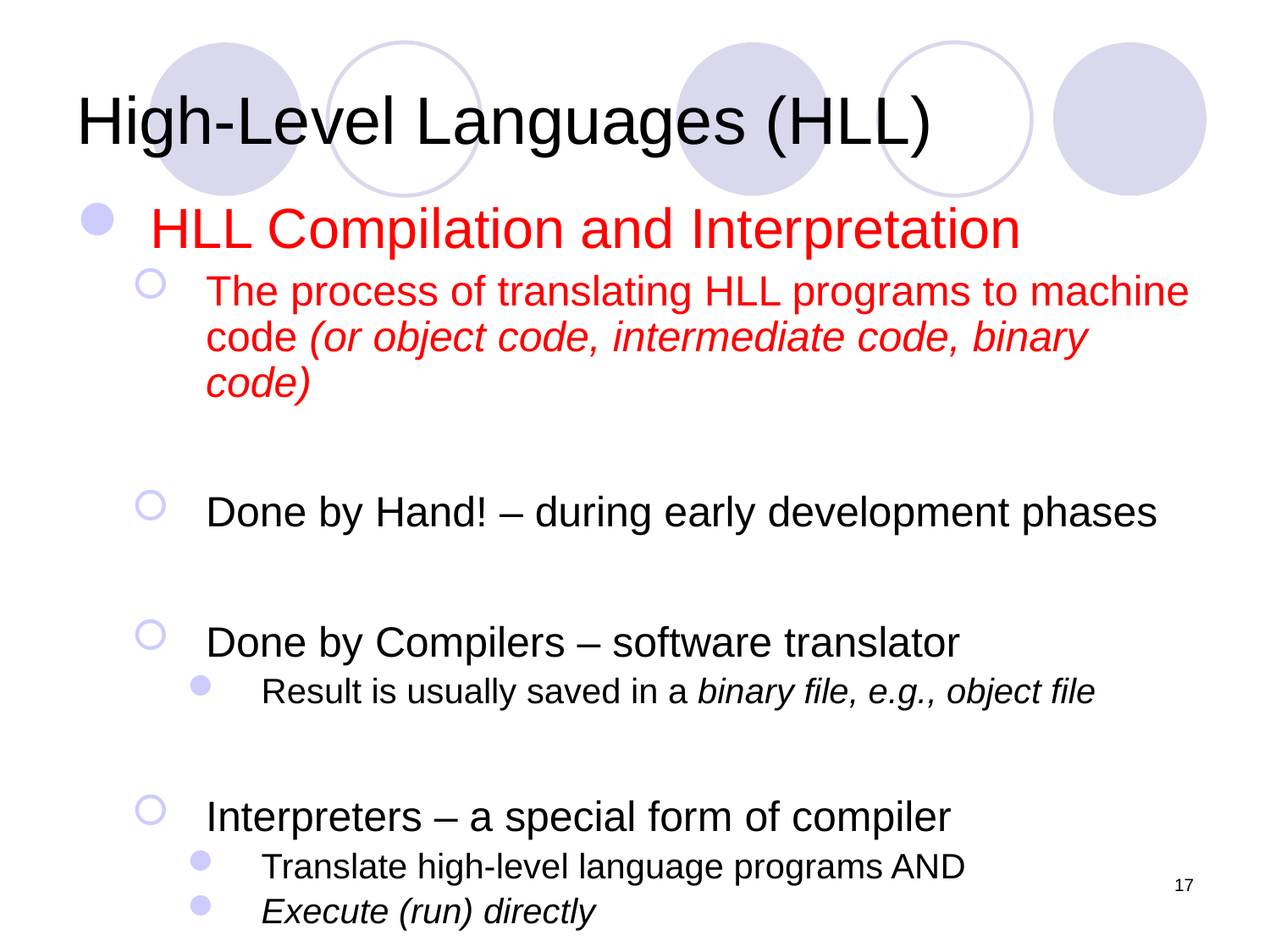

# High-Level Languages (HLL)
HLL Compilation and Interpretation
The process of translating HLL programs to machine code (or object code, intermediate code, binary code)

Done by Hand! – during early development phases

Done by Compilers – software translator
Result is usually saved in a binary file, e.g., object file

Interpreters – a special form of compiler
Translate high-level language programs AND
Execute (run) directly
17